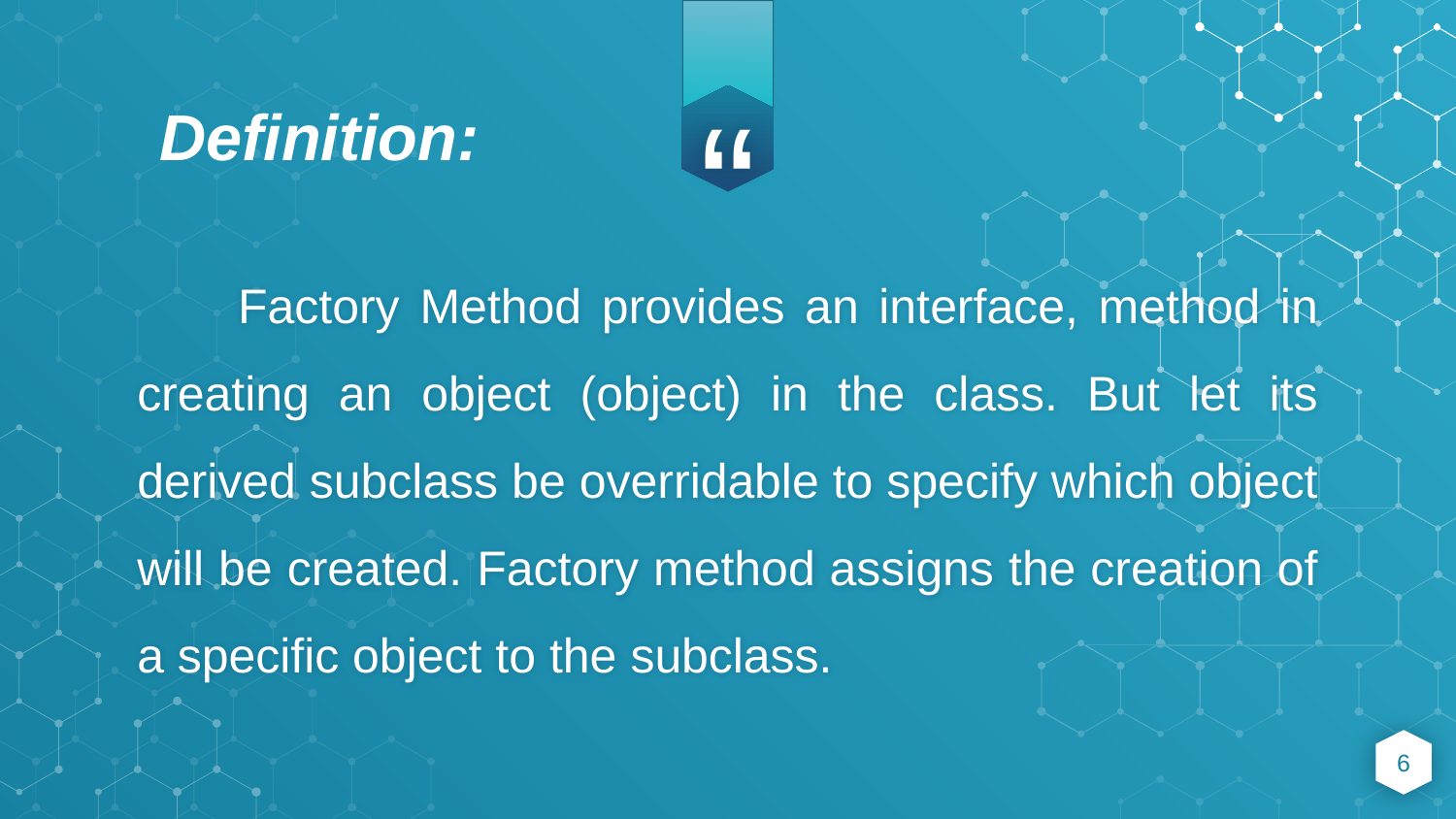

Definition:
     Factory Method provides an interface, method in creating an object (object) in the class. But let its derived subclass be overridable to specify which object will be created. Factory method assigns the creation of a specific object to the subclass.
6